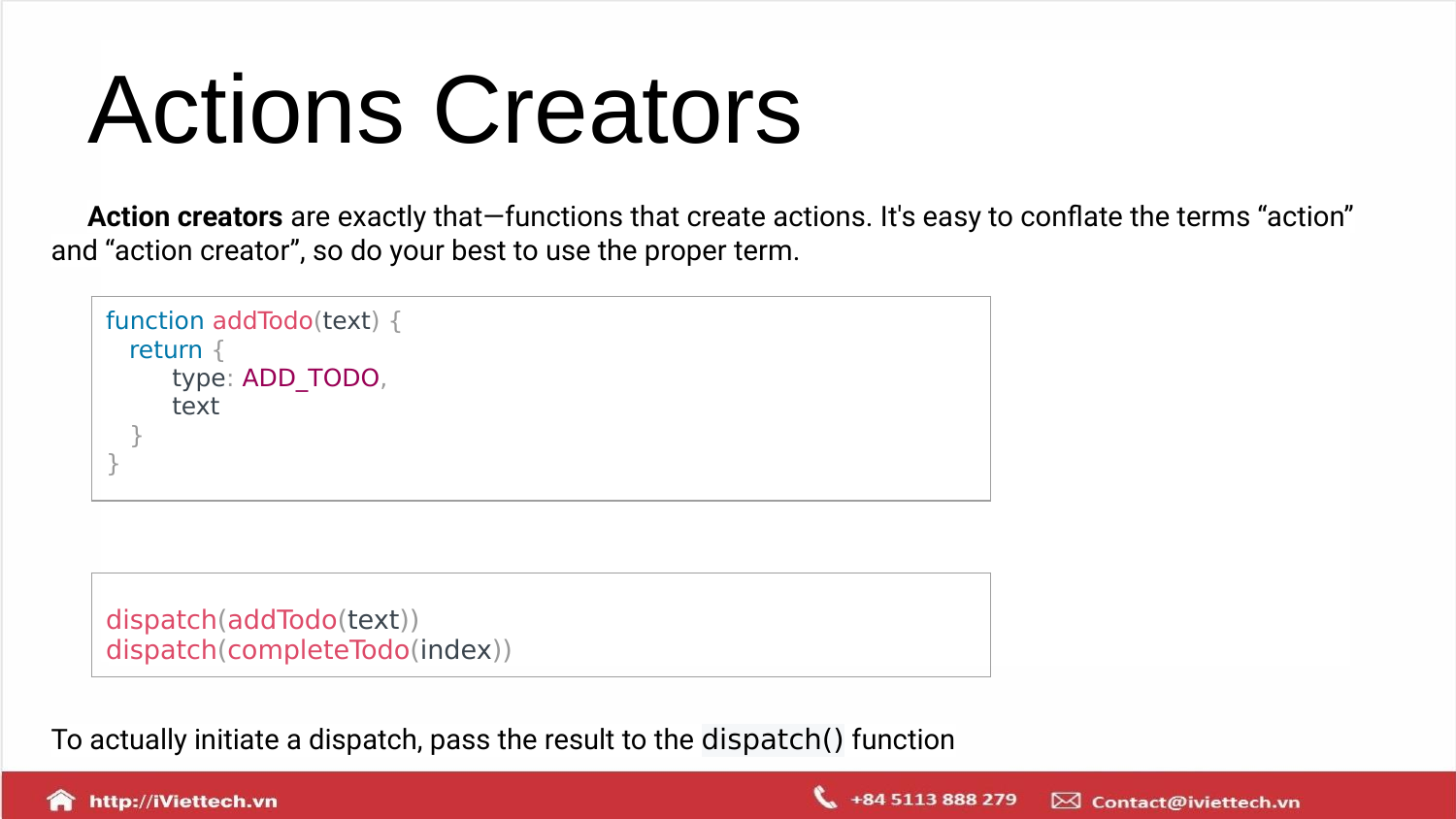

# Actions Creators
Action creators are exactly that—functions that create actions. It's easy to conflate the terms “action” and “action creator”, so do your best to use the proper term.

To actually initiate a dispatch, pass the result to the dispatch() function

The dispatch() function can be accessed directly from the store as store.dispatch(), but more likely you'll access it using a helper like react-redux's connect(). You can use bindActionCreators() to automatically bind many action creators to a dispatch() function.

| function addTodo(text) { return { type: ADD\_TODO, text } } |
| --- |
| dispatch(addTodo(text)) dispatch(completeTodo(index)) |
| --- |